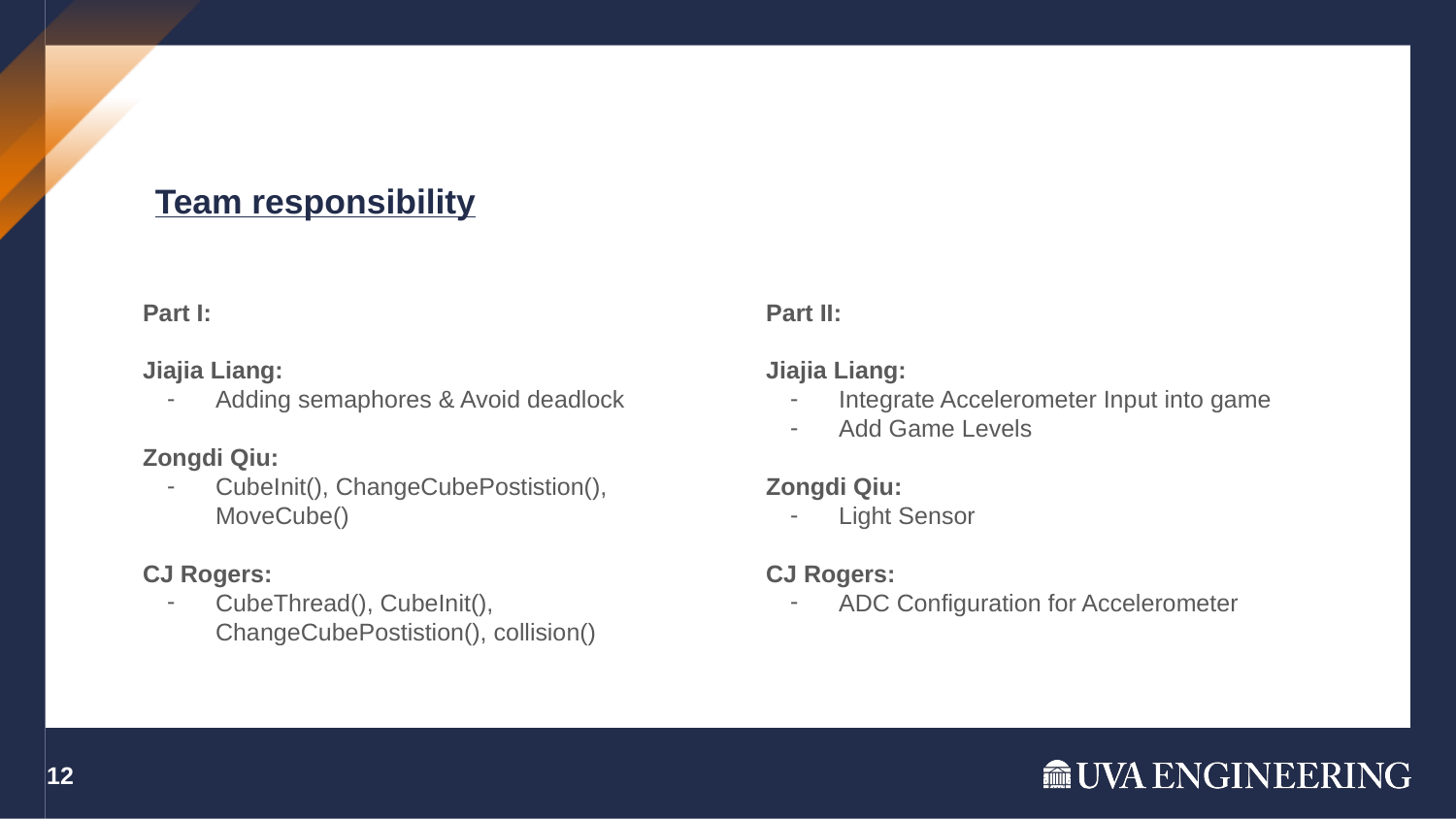

Team responsibility

Part I:

Jiajia Liang:
Adding semaphores & Avoid deadlock

Zongdi Qiu:
CubeInit(), ChangeCubePostistion(), MoveCube()

CJ Rogers:
CubeThread(), CubeInit(), ChangeCubePostistion(), collision()

Part II:

Jiajia Liang:
Integrate Accelerometer Input into game
Add Game Levels

Zongdi Qiu:
Light Sensor

CJ Rogers:
ADC Configuration for Accelerometer